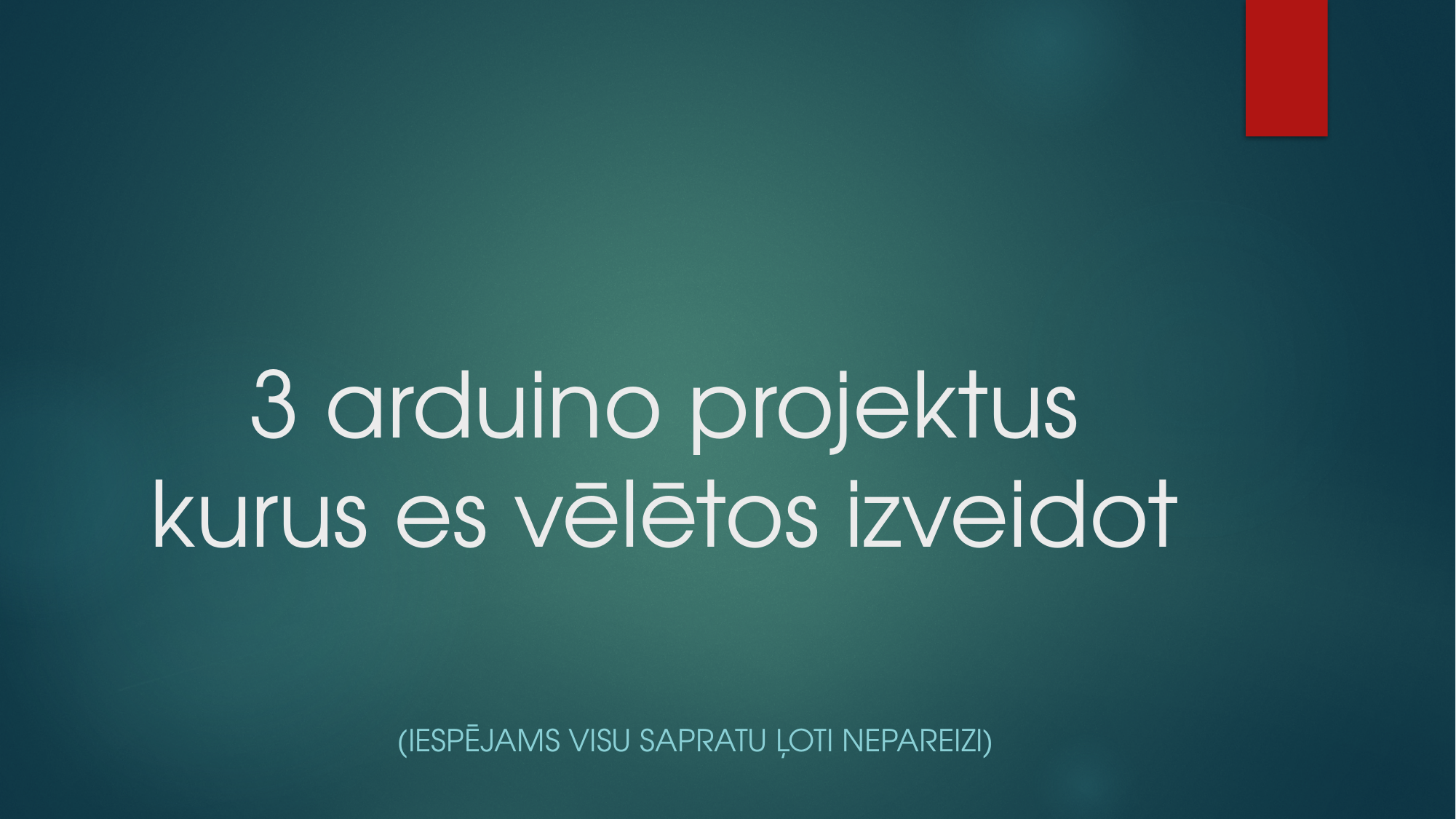

# 3 arduino projektus kurus es vēlētos izveidot
(iespējams visu sapratu ļoti nepareizi)